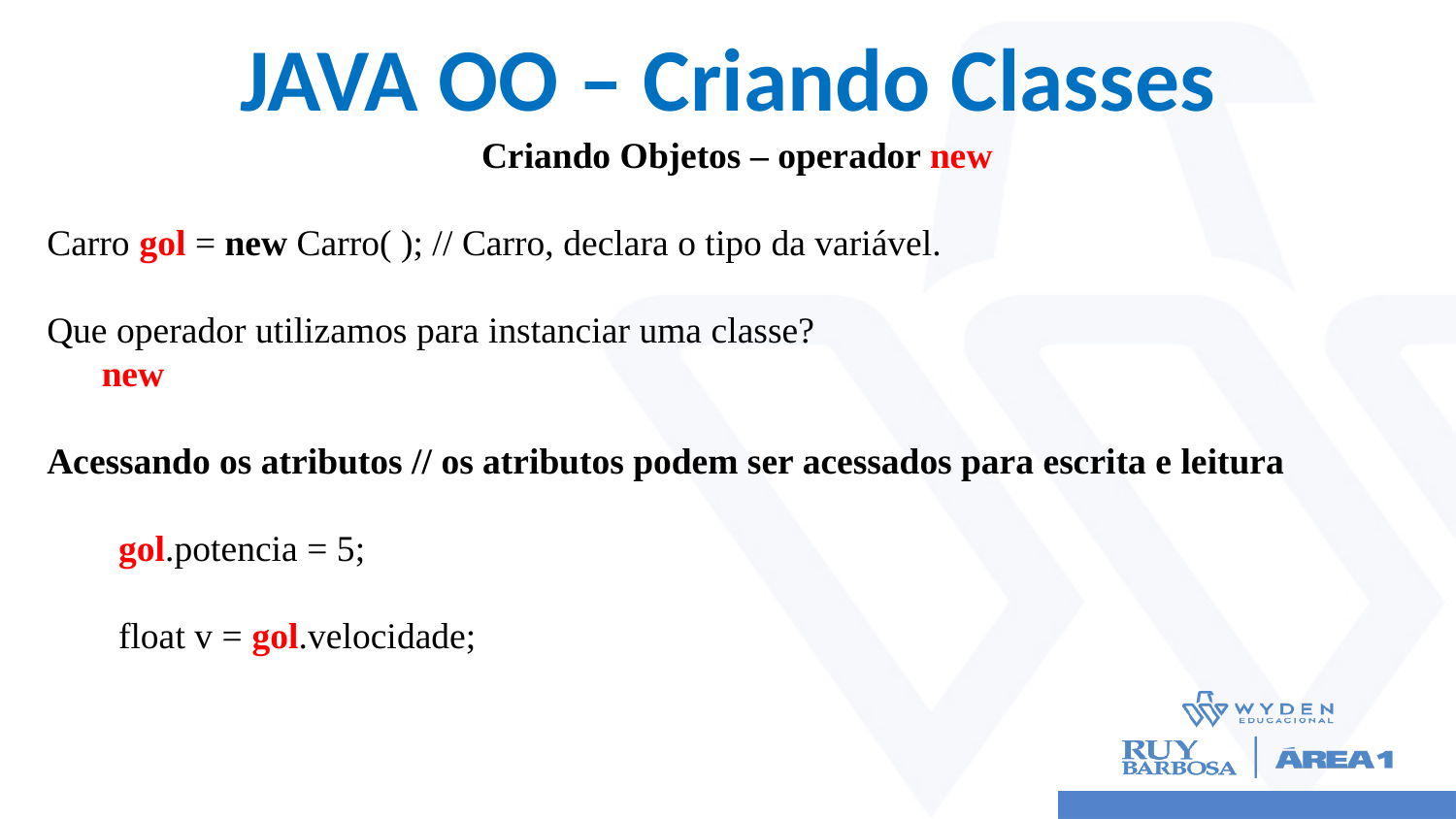

# JAVA OO – Criando Classes
Criando Objetos – operador new

Carro gol = new Carro( ); // Carro, declara o tipo da variável.

Que operador utilizamos para instanciar uma classe?
new

Acessando os atributos // os atributos podem ser acessados para escrita e leitura

gol.potencia = 5;

float v = gol.velocidade;